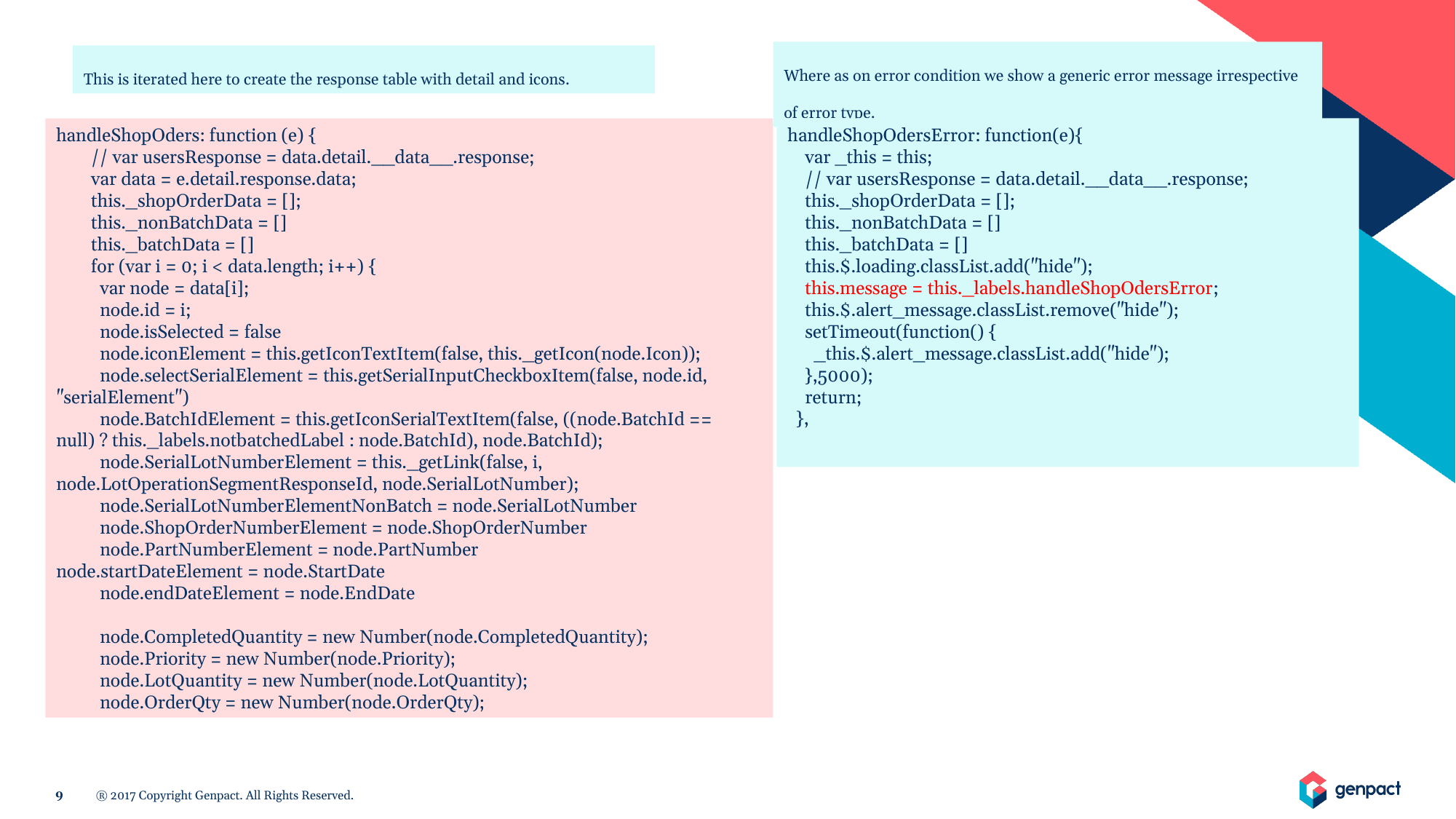

Where as on error condition we show a generic error message irrespective of error type.
This is iterated here to create the response table with detail and icons.
handleShopOders: function (e) {
        // var usersResponse = data.detail.__data__.response;
        var data = e.detail.response.data;
        this._shopOrderData = [];
        this._nonBatchData = []
        this._batchData = []
        for (var i = 0; i < data.length; i++) {
          var node = data[i];
          node.id = i;
          node.isSelected = false
          node.iconElement = this.getIconTextItem(false, this._getIcon(node.Icon));
          node.selectSerialElement = this.getSerialInputCheckboxItem(false, node.id, "serialElement")
          node.BatchIdElement = this.getIconSerialTextItem(false, ((node.BatchId == null) ? this._labels.notbatchedLabel : node.BatchId), node.BatchId);
          node.SerialLotNumberElement = this._getLink(false, i, node.LotOperationSegmentResponseId, node.SerialLotNumber);
          node.SerialLotNumberElementNonBatch = node.SerialLotNumber
          node.ShopOrderNumberElement = node.ShopOrderNumber
          node.PartNumberElement = node.PartNumber
node.startDateElement = node.StartDate
          node.endDateElement = node.EndDate

          node.CompletedQuantity = new Number(node.CompletedQuantity);
          node.Priority = new Number(node.Priority);
          node.LotQuantity = new Number(node.LotQuantity);
          node.OrderQty = new Number(node.OrderQty);
handleShopOdersError: function(e){
    var _this = this;
    // var usersResponse = data.detail.__data__.response;
    this._shopOrderData = [];
    this._nonBatchData = []
    this._batchData = []
    this.$.loading.classList.add("hide");
    this.message = this._labels.handleShopOdersError;
    this.$.alert_message.classList.remove("hide");
    setTimeout(function() {
      _this.$.alert_message.classList.add("hide");
    },5000);
    return;
  },